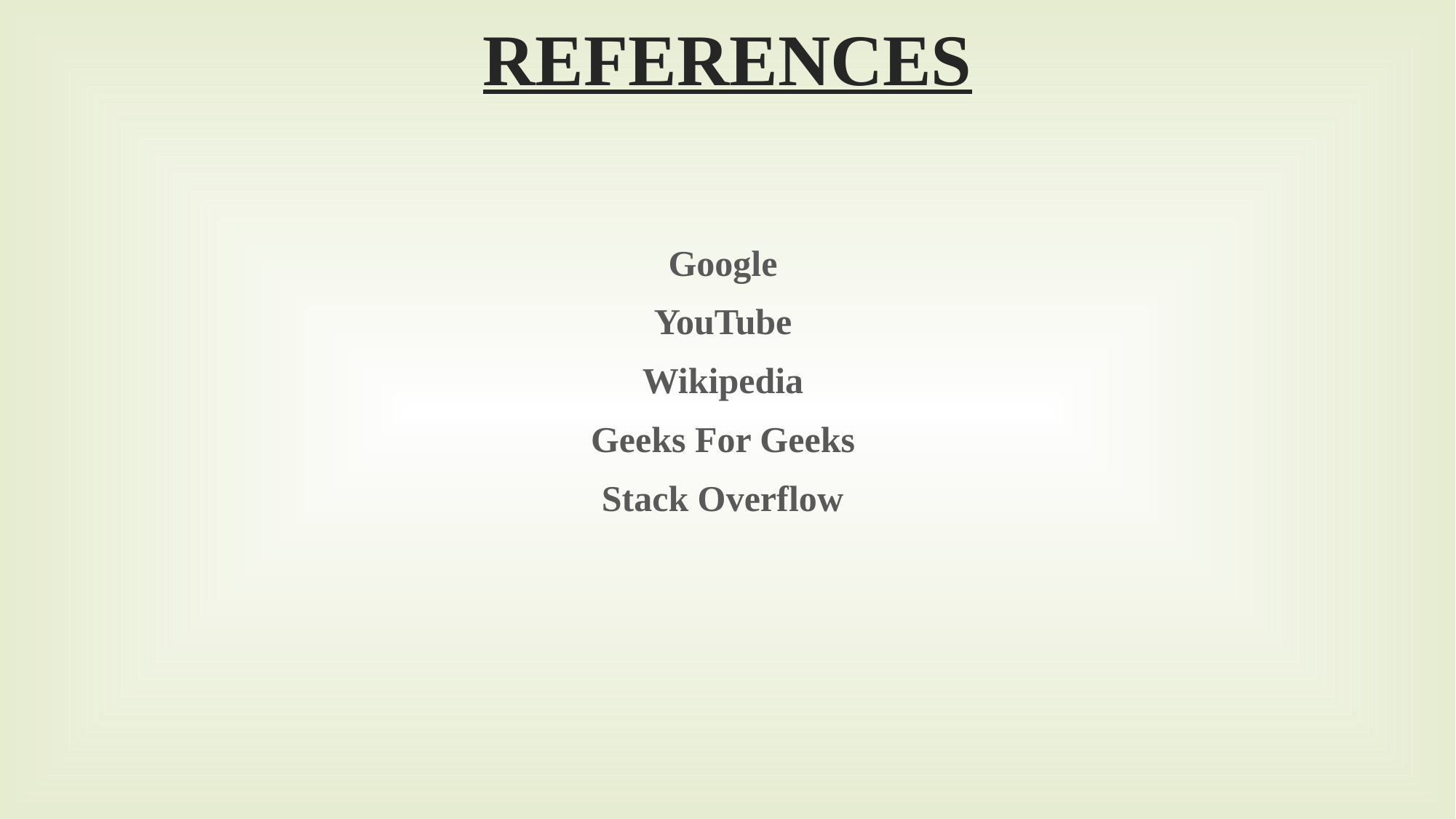

# REFERENCES
Google
YouTube
Wikipedia
Geeks For Geeks
Stack Overflow